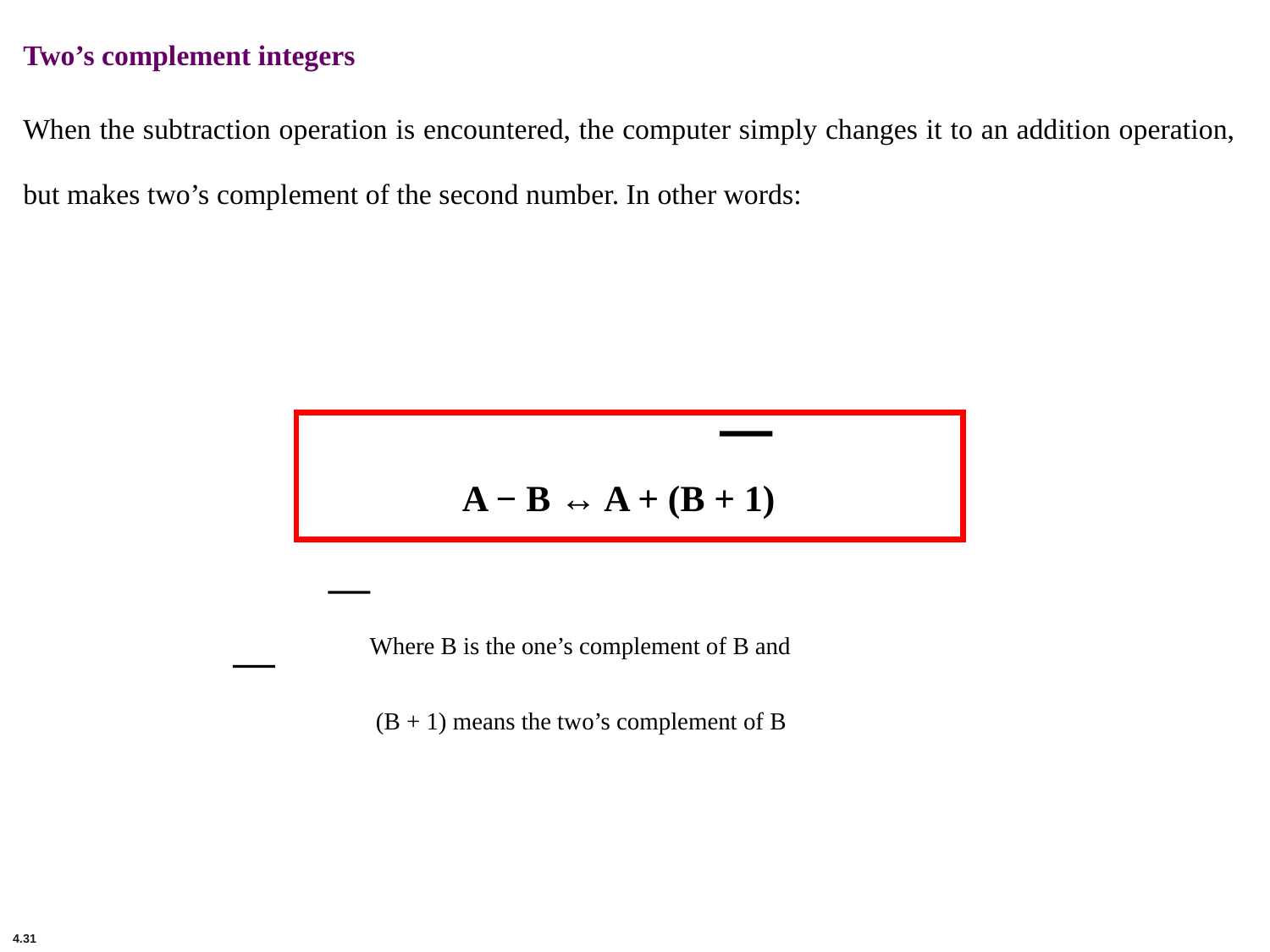

Two’s complement integers
When the subtraction operation is encountered, the computer simply changes it to an addition operation, but makes two’s complement of the second number. In other words:

A − B ↔ A + (B + 1)

Where B is the one’s complement of B and
 (B + 1) means the two’s complement of B

4.31